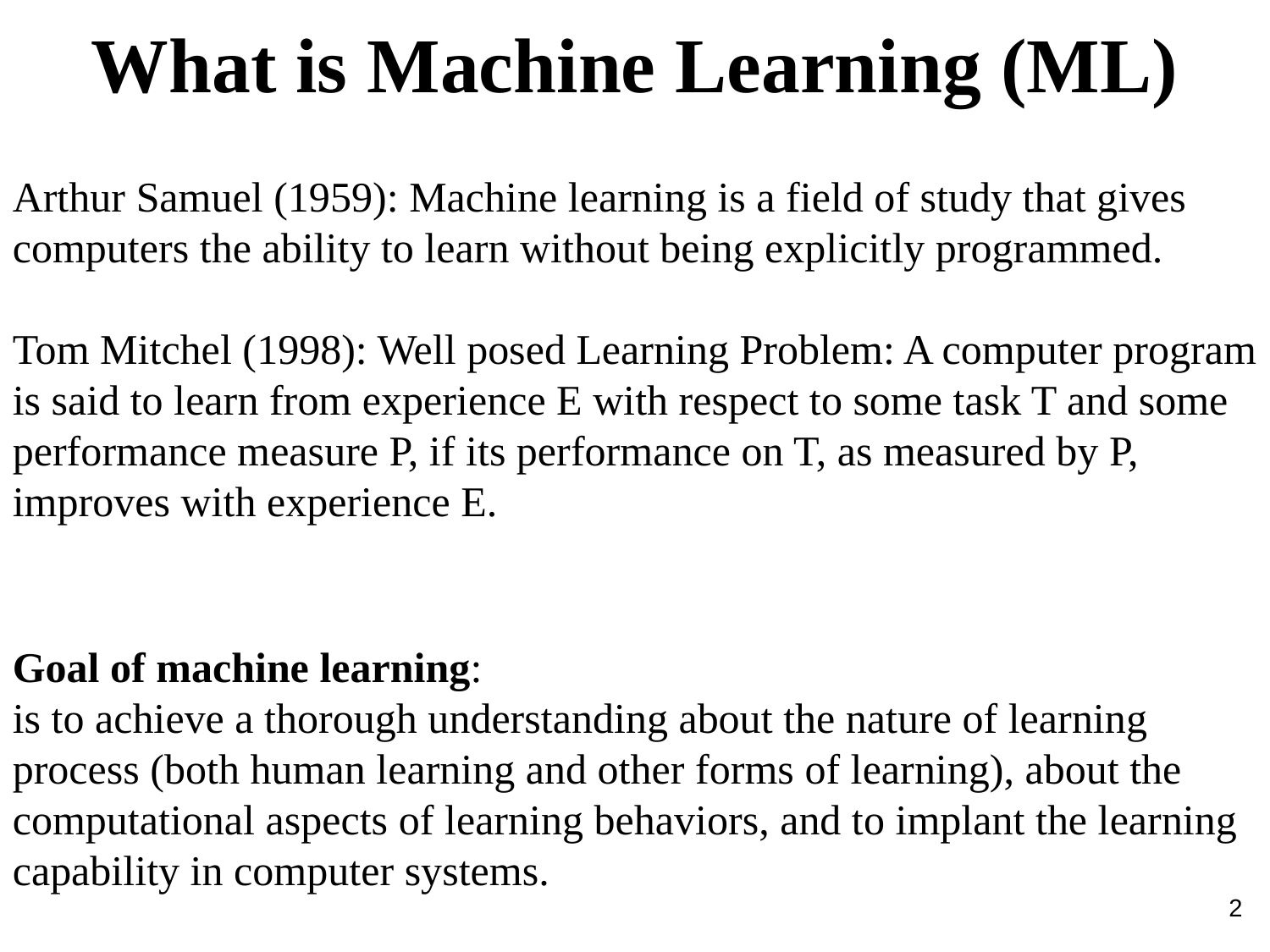

What is Machine Learning (ML)
Arthur Samuel (1959): Machine learning is a field of study that gives computers the ability to learn without being explicitly programmed.

Tom Mitchel (1998): Well posed Learning Problem: A computer program is said to learn from experience E with respect to some task T and some performance measure P, if its performance on T, as measured by P, improves with experience E.
Goal of machine learning:
is to achieve a thorough understanding about the nature of learning process (both human learning and other forms of learning), about the computational aspects of learning behaviors, and to implant the learning capability in computer systems.
2